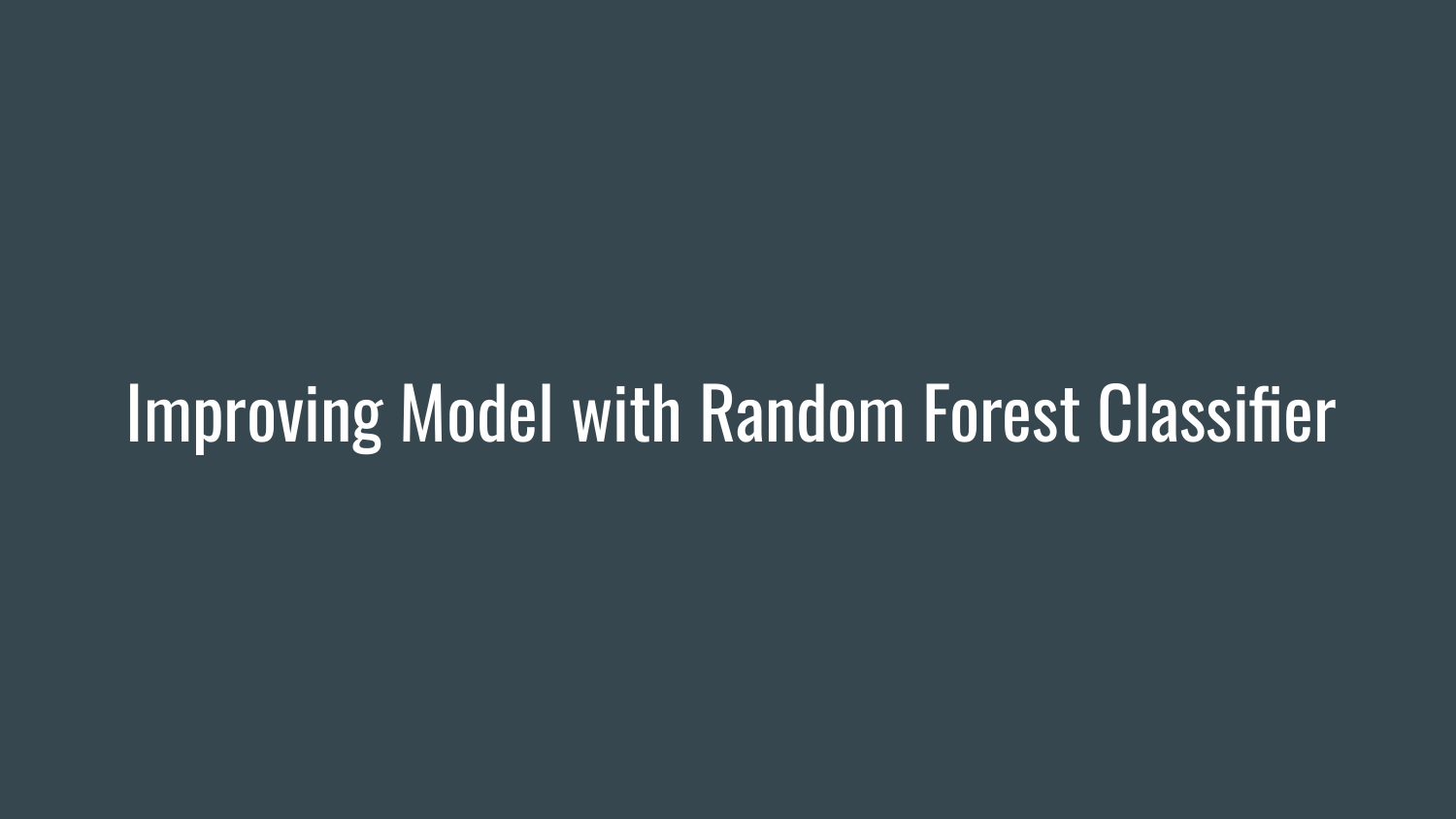

# Improving Model with Random Forest Classifier